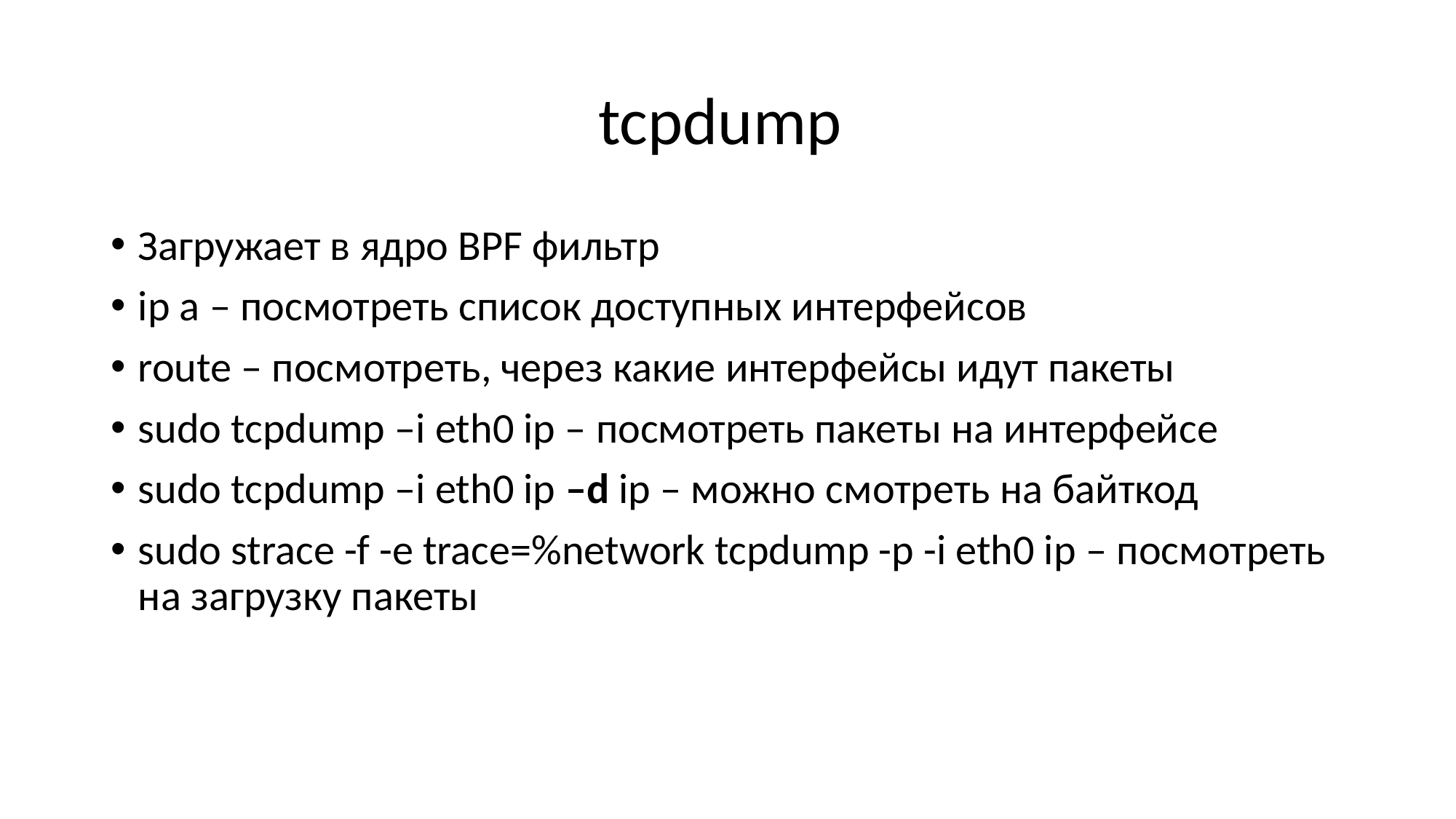

# tcpdump
Загружает в ядро BPF фильтр
ip a – посмотреть список доступных интерфейсов
route – посмотреть, через какие интерфейсы идут пакеты
sudo tcpdump –i eth0 ip – посмотреть пакеты на интерфейсе
sudo tcpdump –i eth0 ip –d ip – можно смотреть на байткод
sudo strace -f -e trace=%network tcpdump -p -i eth0 ip – посмотреть на загрузку пакеты